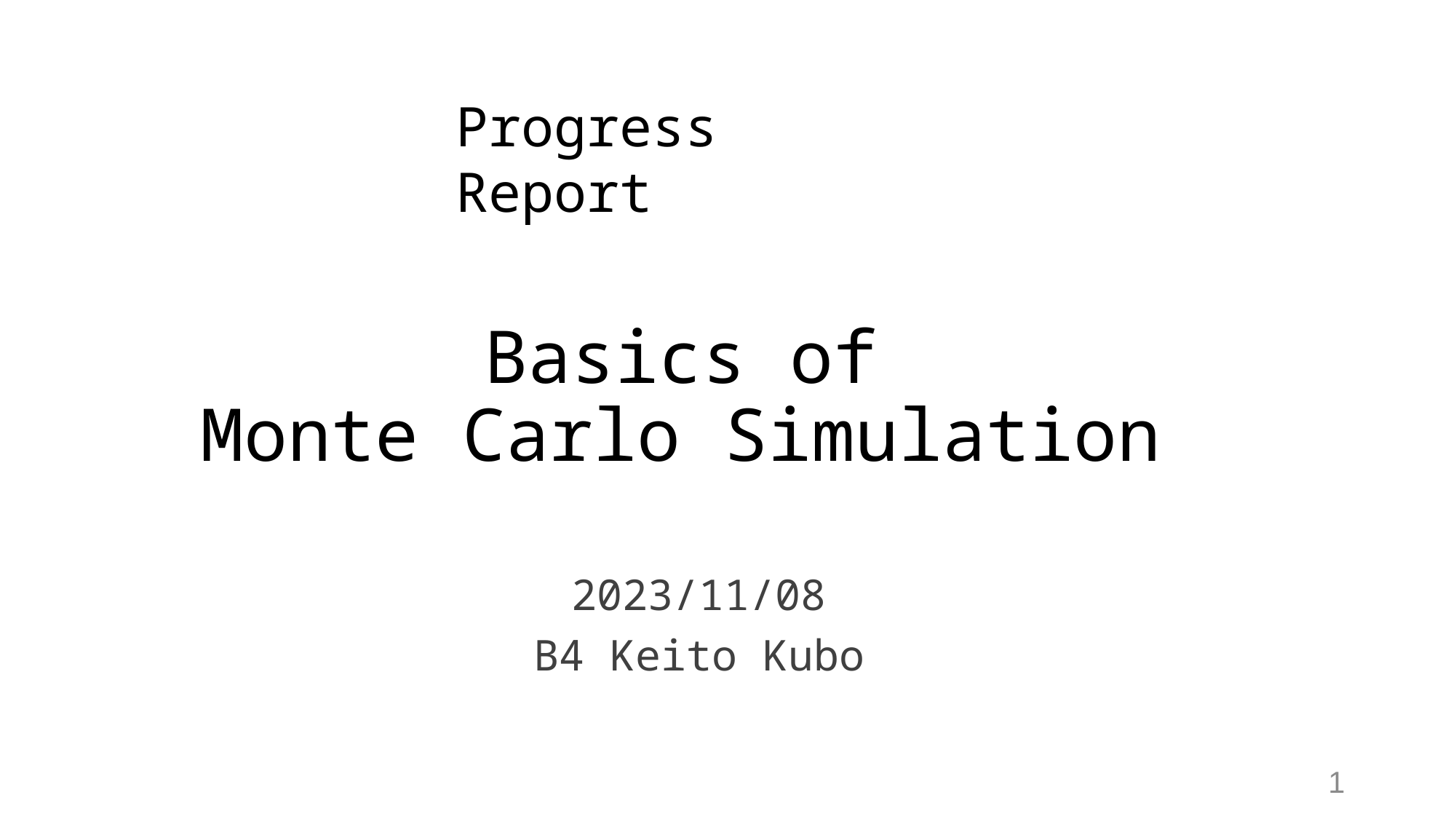

Progress Report
# Basics of Monte Carlo Simulation
2023/11/08
B4 Keito Kubo
1